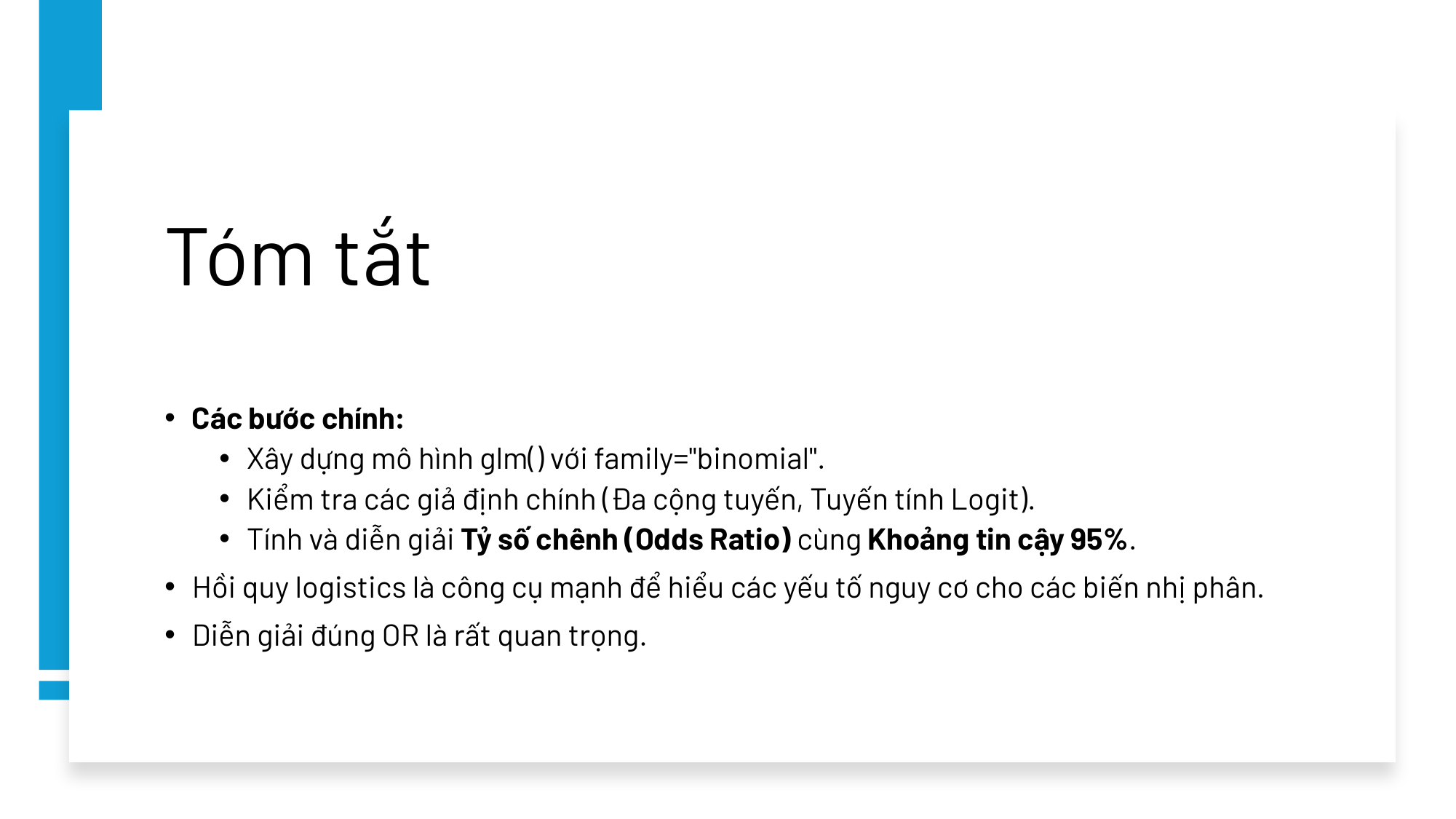

# Tóm tắt

Các bước chính:
Xây dựng mô hình glm() với family="binomial".
Kiểm tra các giả định chính (Đa cộng tuyến, Tuyến tính Logit).
Tính và diễn giải Tỷ số chênh (Odds Ratio) cùng Khoảng tin cậy 95%.
Hồi quy logistics là công cụ mạnh để hiểu các yếu tố nguy cơ cho các biến nhị phân.
Diễn giải đúng OR là rất quan trọng.